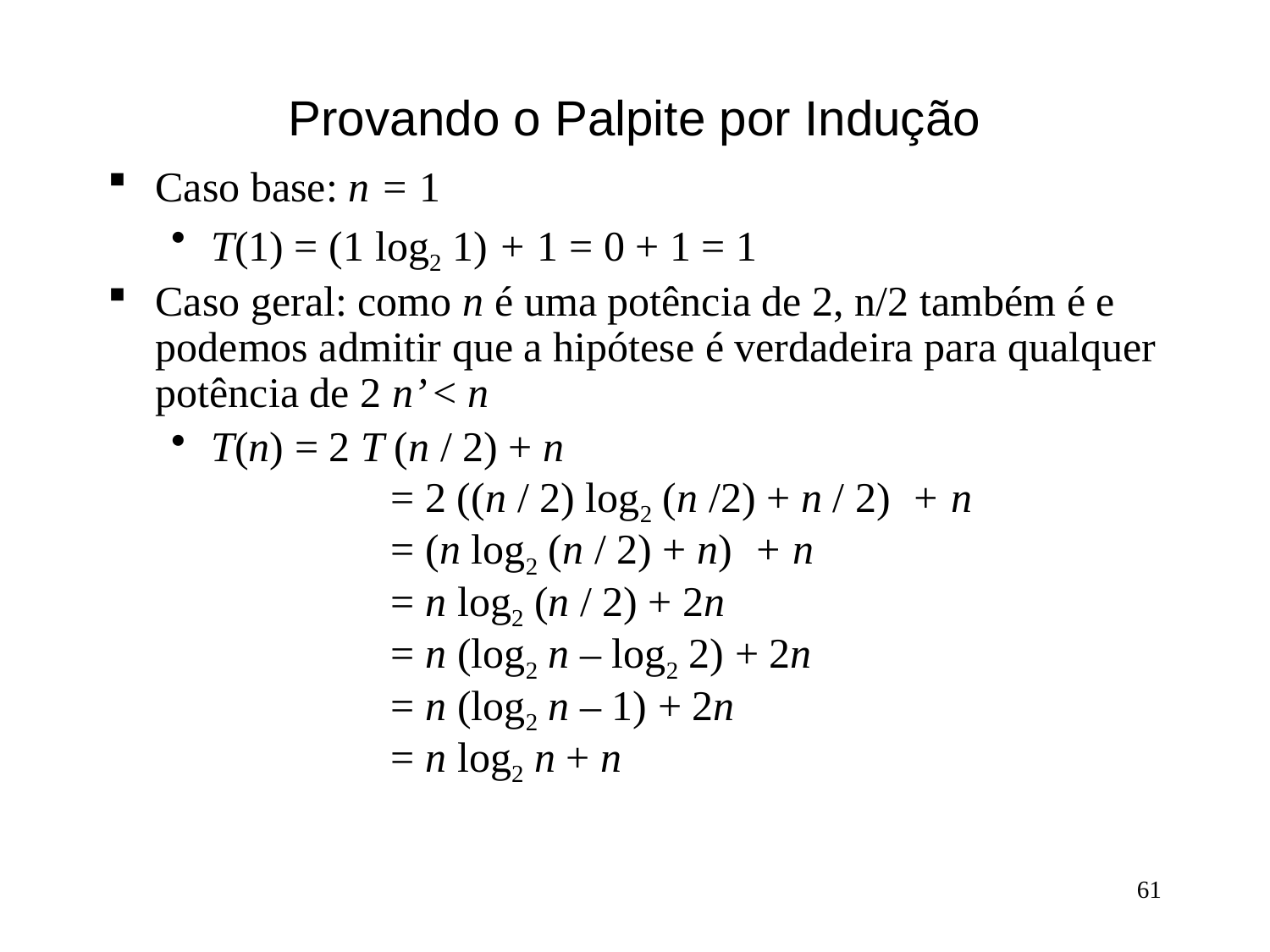

# Provando o Palpite por Indução
Caso base: n = 1
T(1) = (1 log2 1) + 1 = 0 + 1 = 1
Caso geral: como n é uma potência de 2, n/2 também é e podemos admitir que a hipótese é verdadeira para qualquer potência de 2 n’ < n
T(n) = 2 T (n / 2) + n
	     = 2 ((n / 2) log2 (n /2) + n / 2)  + n
	     = (n log2 (n / 2) + n)  + n
	     = n log2 (n / 2) + 2n
	     = n (log2 n – log2 2) + 2n
	     = n (log2 n – 1) + 2n
	     = n log2 n + n
61